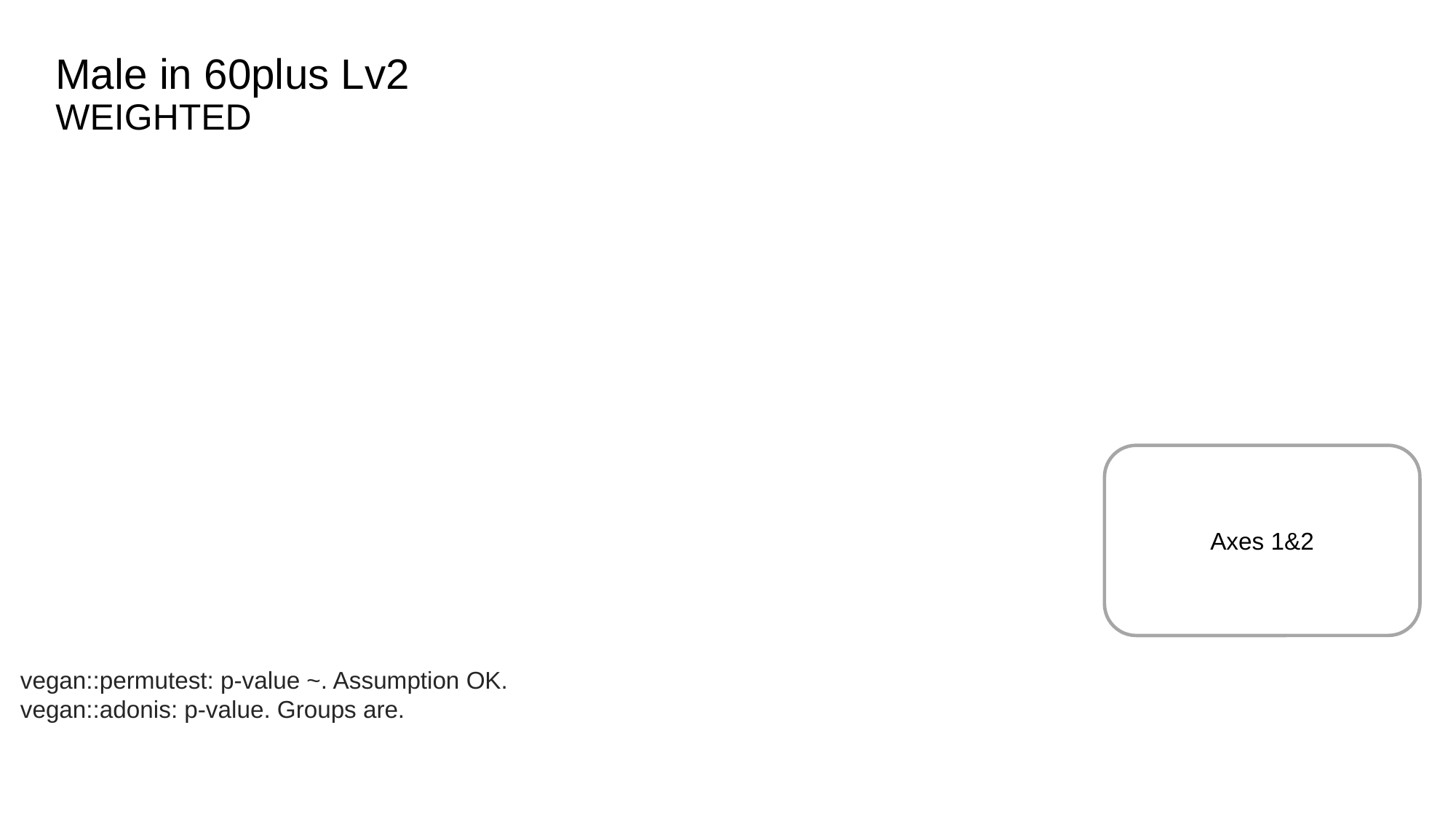

# Male in 60plus Lv2 WEIGHTED
Axes 1&2
vegan::permutest: p-value ~. Assumption OK.
vegan::adonis: p-value. Groups are.